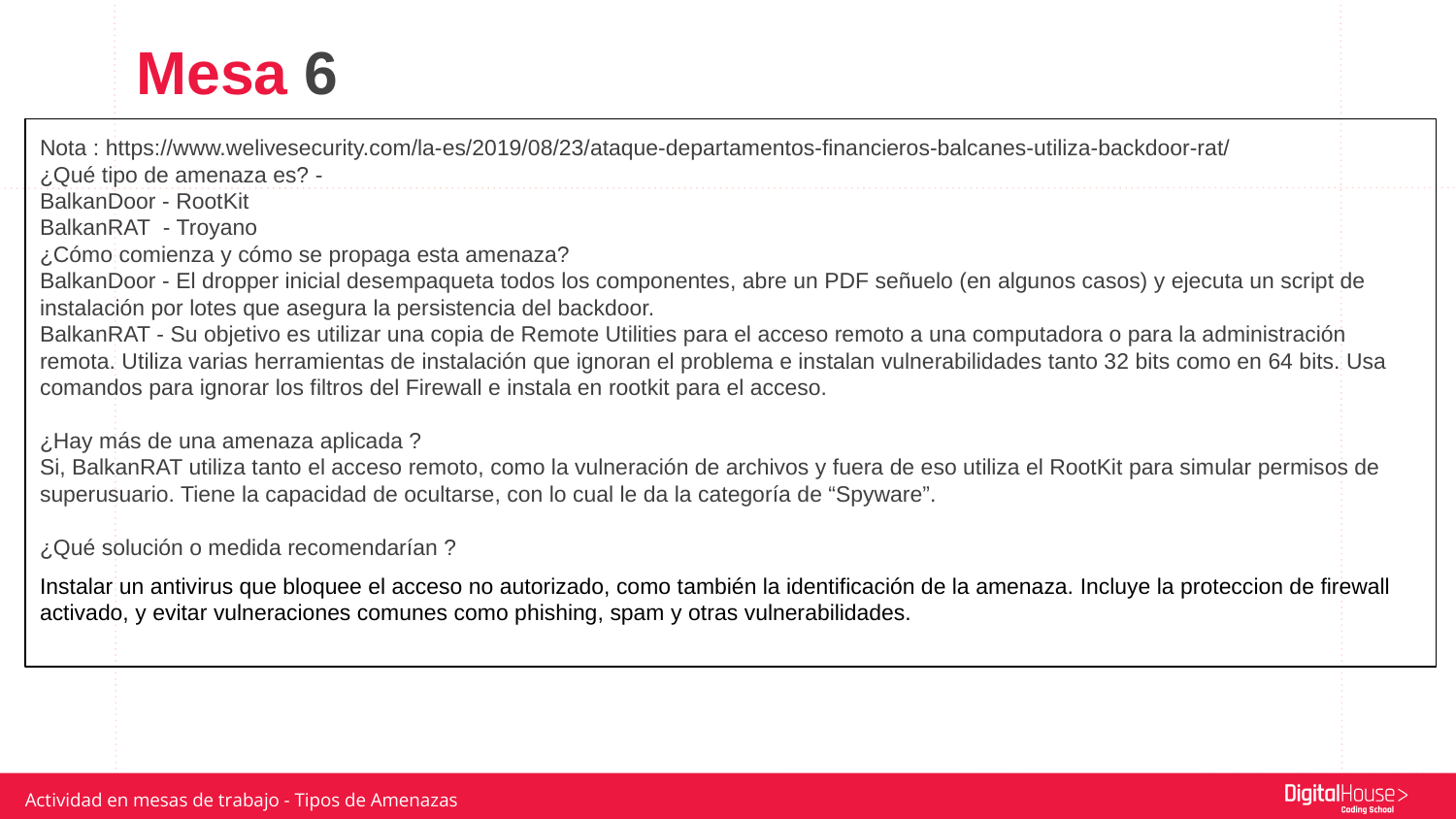

Mesa 6
Nota : https://www.welivesecurity.com/la-es/2019/08/23/ataque-departamentos-financieros-balcanes-utiliza-backdoor-rat/
¿Qué tipo de amenaza es? -
BalkanDoor - RootKit
BalkanRAT  - Troyano
¿Cómo comienza y cómo se propaga esta amenaza?
BalkanDoor - El dropper inicial desempaqueta todos los componentes, abre un PDF señuelo (en algunos casos) y ejecuta un script de instalación por lotes que asegura la persistencia del backdoor.
BalkanRAT - Su objetivo es utilizar una copia de Remote Utilities para el acceso remoto a una computadora o para la administración remota. Utiliza varias herramientas de instalación que ignoran el problema e instalan vulnerabilidades tanto 32 bits como en 64 bits. Usa comandos para ignorar los filtros del Firewall e instala en rootkit para el acceso.

¿Hay más de una amenaza aplicada ?
Si, BalkanRAT utiliza tanto el acceso remoto, como la vulneración de archivos y fuera de eso utiliza el RootKit para simular permisos de superusuario. Tiene la capacidad de ocultarse, con lo cual le da la categoría de “Spyware”.

¿Qué solución o medida recomendarían ?
Instalar un antivirus que bloquee el acceso no autorizado, como también la identificación de la amenaza. Incluye la proteccion de firewall activado, y evitar vulneraciones comunes como phishing, spam y otras vulnerabilidades.